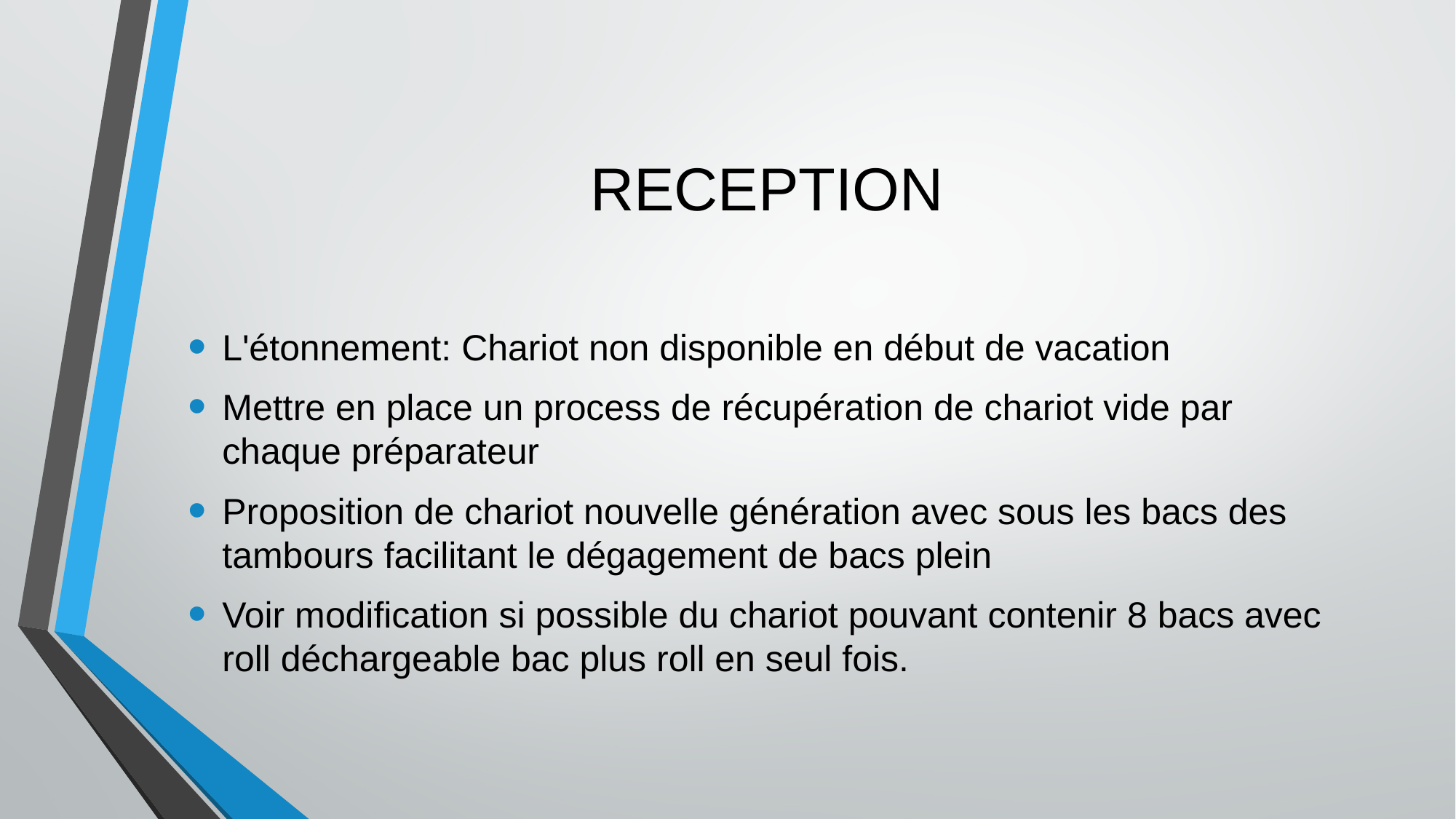

# RECEPTION
L'étonnement: Chariot non disponible en début de vacation
Mettre en place un process de récupération de chariot vide par chaque préparateur
Proposition de chariot nouvelle génération avec sous les bacs des tambours facilitant le dégagement de bacs plein
Voir modification si possible du chariot pouvant contenir 8 bacs avec roll déchargeable bac plus roll en seul fois.